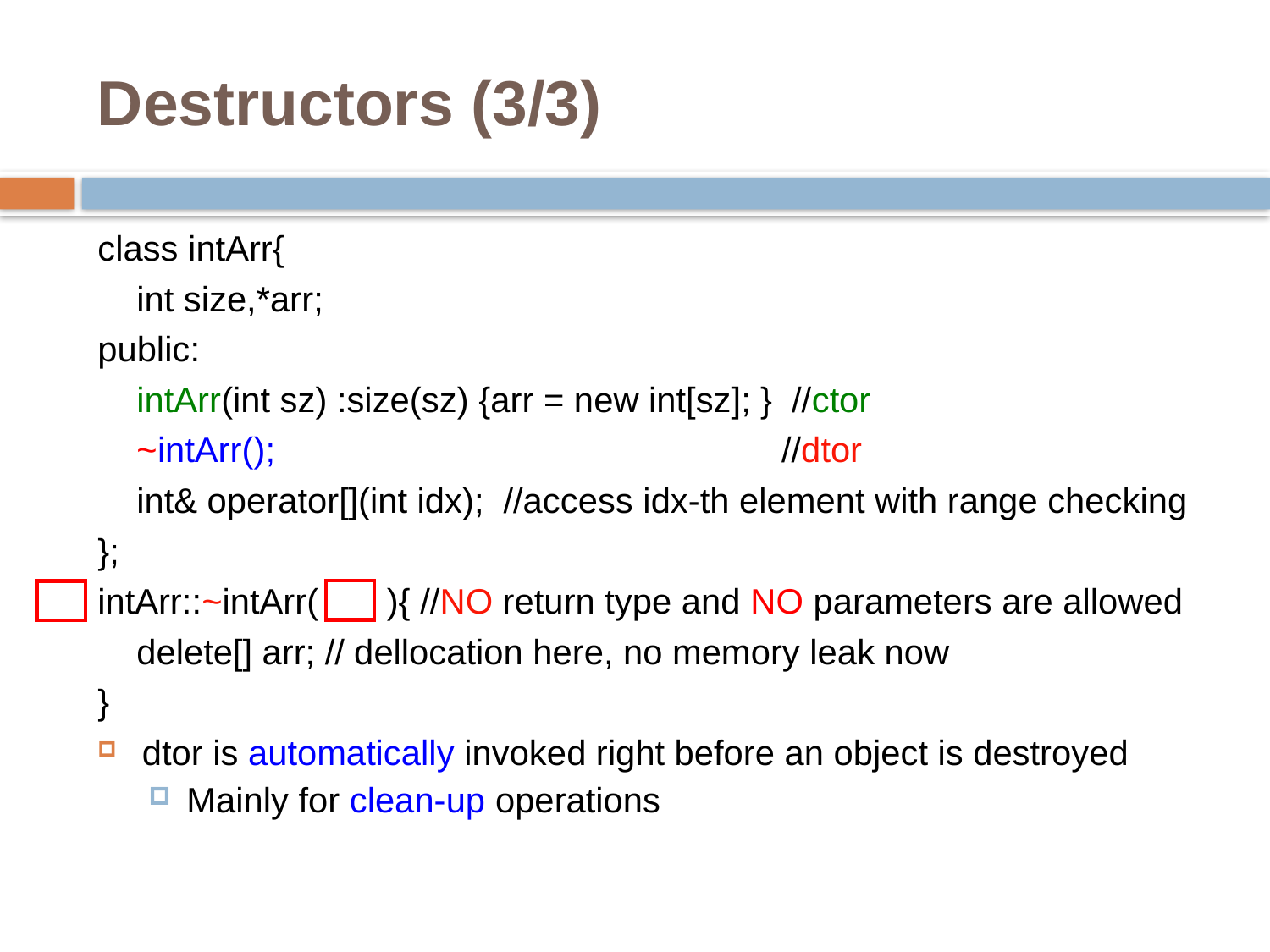

# Destructors (3/3)
class intArr{
    int size,*arr;
public:
    intArr(int sz) :size(sz) {arr = new int[sz]; }  //ctor
    ~intArr();                                                    //dtor
    int& operator[](int idx);  //access idx-th element with range checking
};
intArr::~intArr(       ){ //NO return type and NO parameters are allowed
    delete[] arr; // dellocation here, no memory leak now
}
dtor is automatically invoked right before an object is destroyed
Mainly for clean-up operations